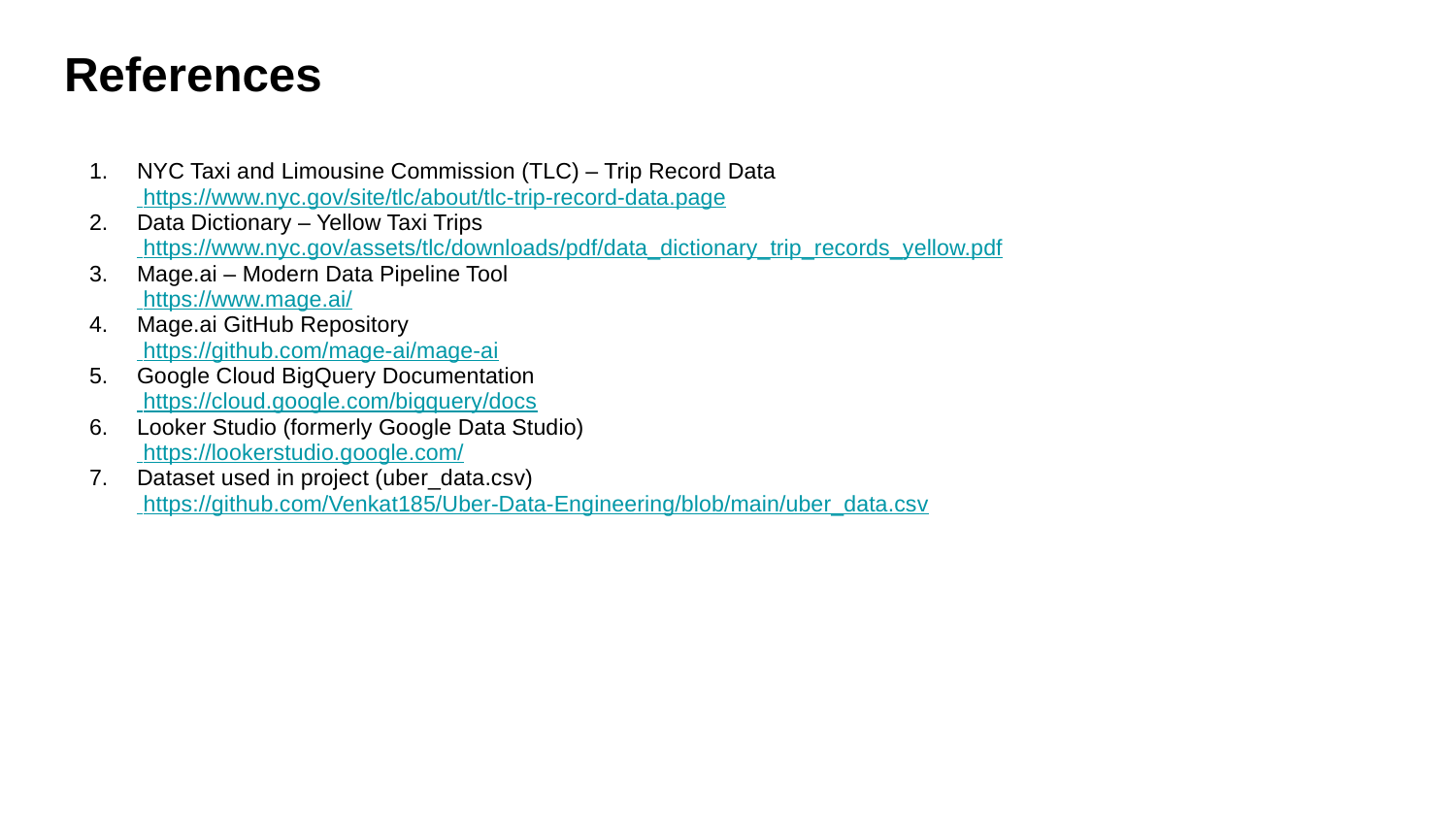

# References

NYC Taxi and Limousine Commission (TLC) – Trip Record Data
 https://www.nyc.gov/site/tlc/about/tlc-trip-record-data.page
Data Dictionary – Yellow Taxi Trips
 https://www.nyc.gov/assets/tlc/downloads/pdf/data_dictionary_trip_records_yellow.pdf
Mage.ai – Modern Data Pipeline Tool
 https://www.mage.ai/
Mage.ai GitHub Repository
 https://github.com/mage-ai/mage-ai
Google Cloud BigQuery Documentation
 https://cloud.google.com/bigquery/docs
Looker Studio (formerly Google Data Studio)
 https://lookerstudio.google.com/
Dataset used in project (uber_data.csv)
 https://github.com/Venkat185/Uber-Data-Engineering/blob/main/uber_data.csv